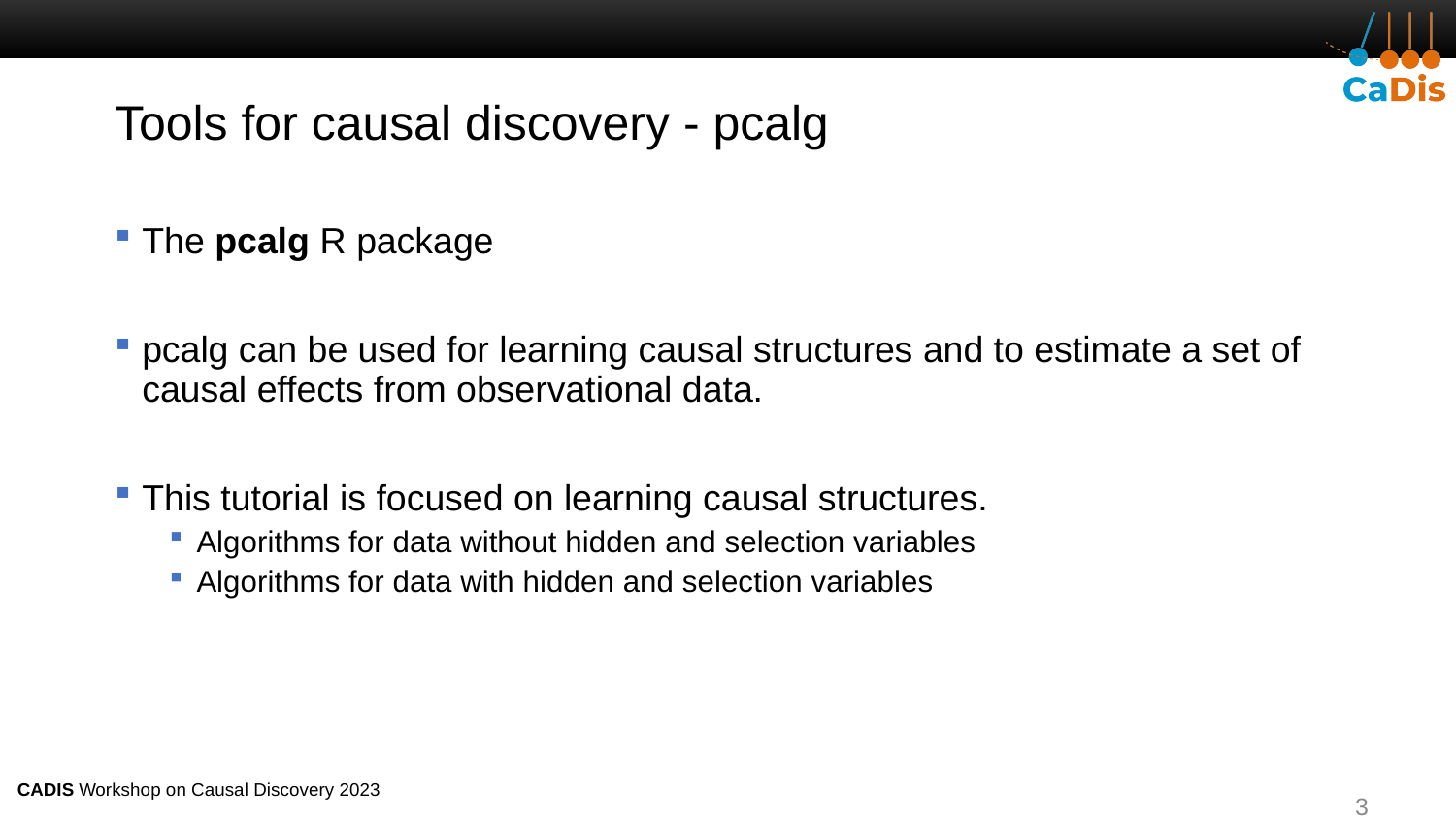

# Tools for causal discovery - pcalg
The pcalg R package

pcalg can be used for learning causal structures and to estimate a set of causal effects from observational data.

This tutorial is focused on learning causal structures.
Algorithms for data without hidden and selection variables
Algorithms for data with hidden and selection variables

3